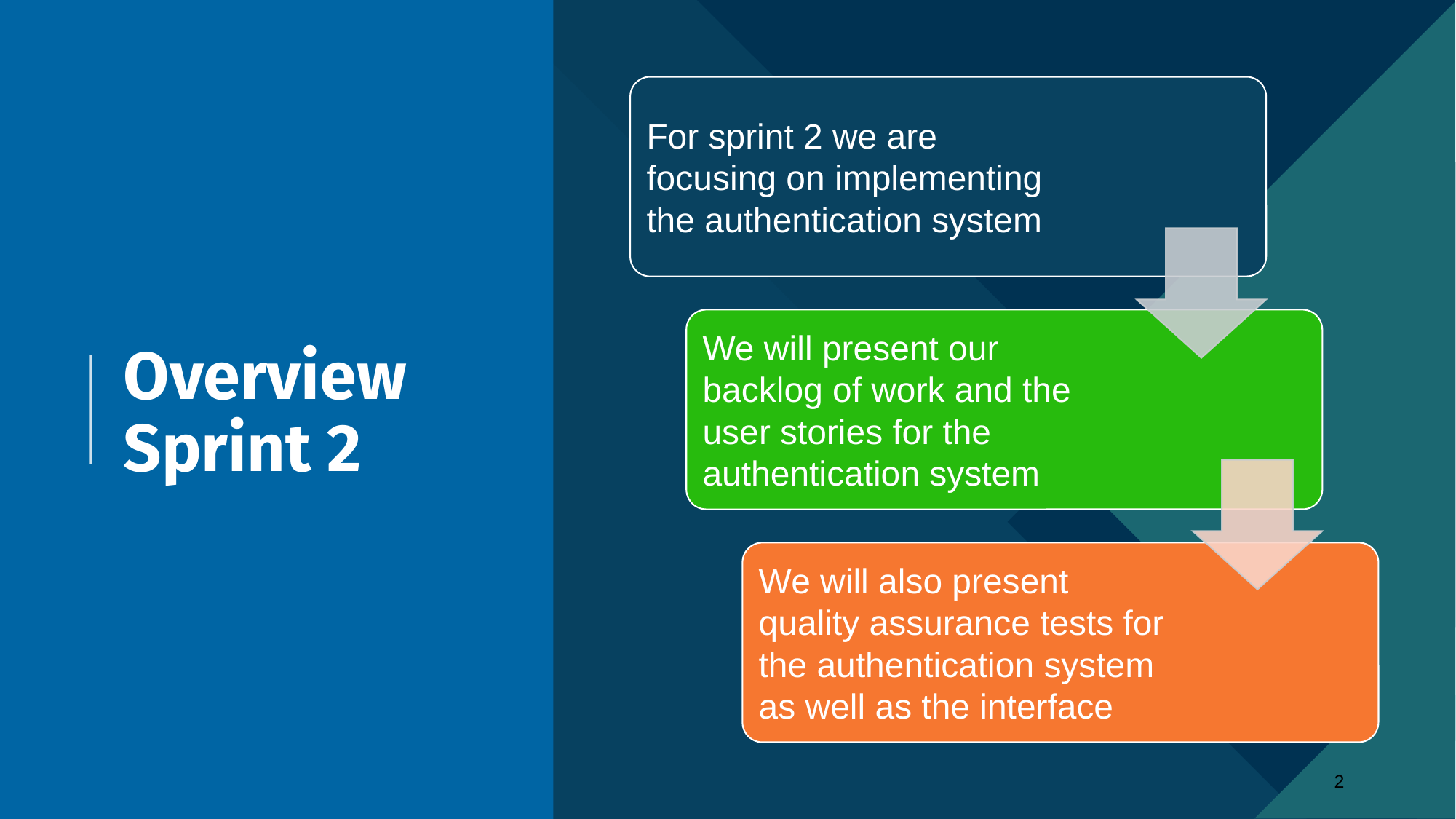

For sprint 2 we are focusing on implementing the authentication system

We will present our backlog of work and the user stories for the authentication system

We will also present quality assurance tests for the authentication system as well as the interface
# Overview Sprint 2
2